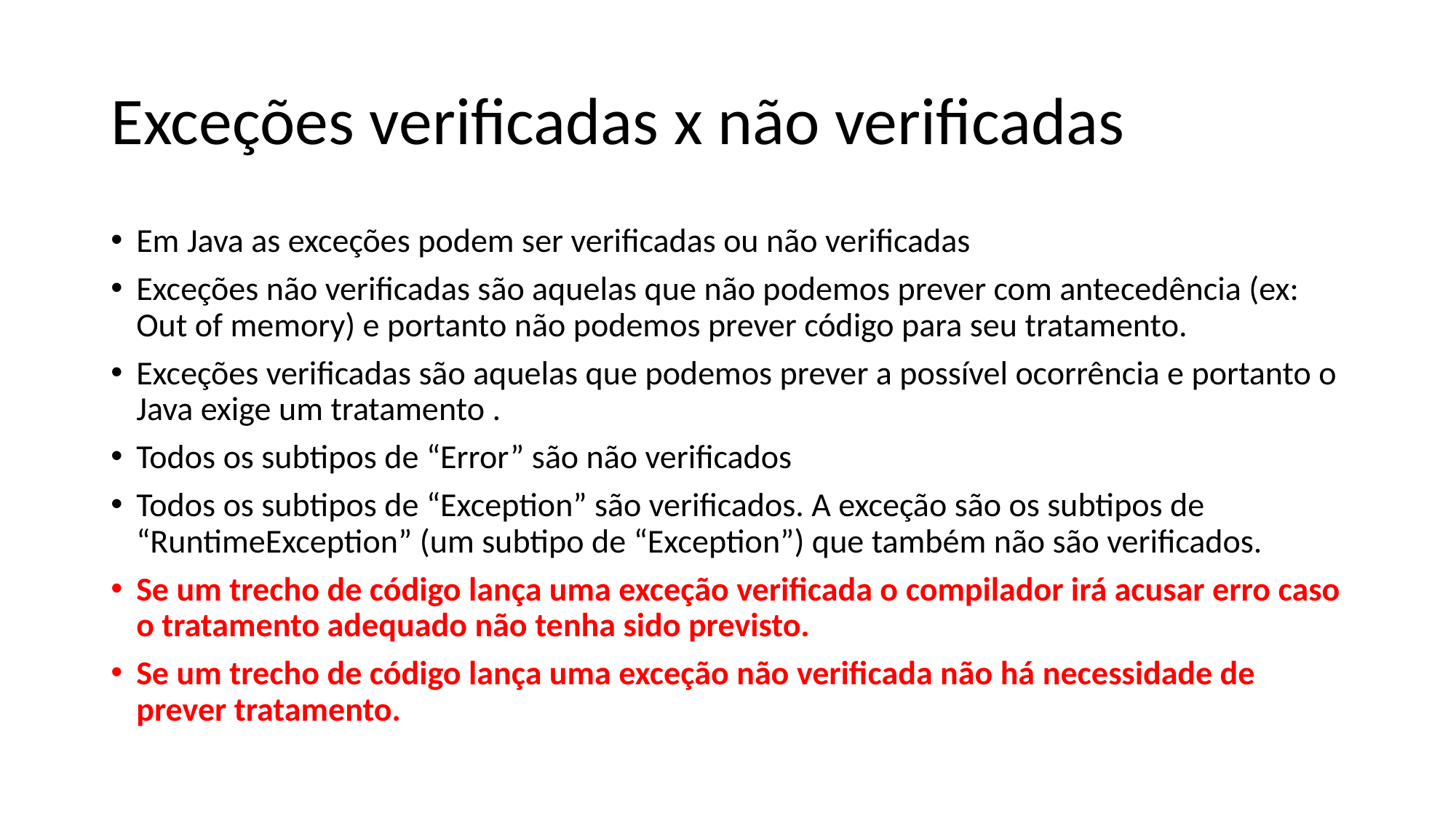

# Exceções verificadas x não verificadas
Em Java as exceções podem ser verificadas ou não verificadas
Exceções não verificadas são aquelas que não podemos prever com antecedência (ex: Out of memory) e portanto não podemos prever código para seu tratamento.
Exceções verificadas são aquelas que podemos prever a possível ocorrência e portanto o Java exige um tratamento .
Todos os subtipos de “Error” são não verificados
Todos os subtipos de “Exception” são verificados. A exceção são os subtipos de “RuntimeException” (um subtipo de “Exception”) que também não são verificados.
Se um trecho de código lança uma exceção verificada o compilador irá acusar erro caso o tratamento adequado não tenha sido previsto.
Se um trecho de código lança uma exceção não verificada não há necessidade de prever tratamento.